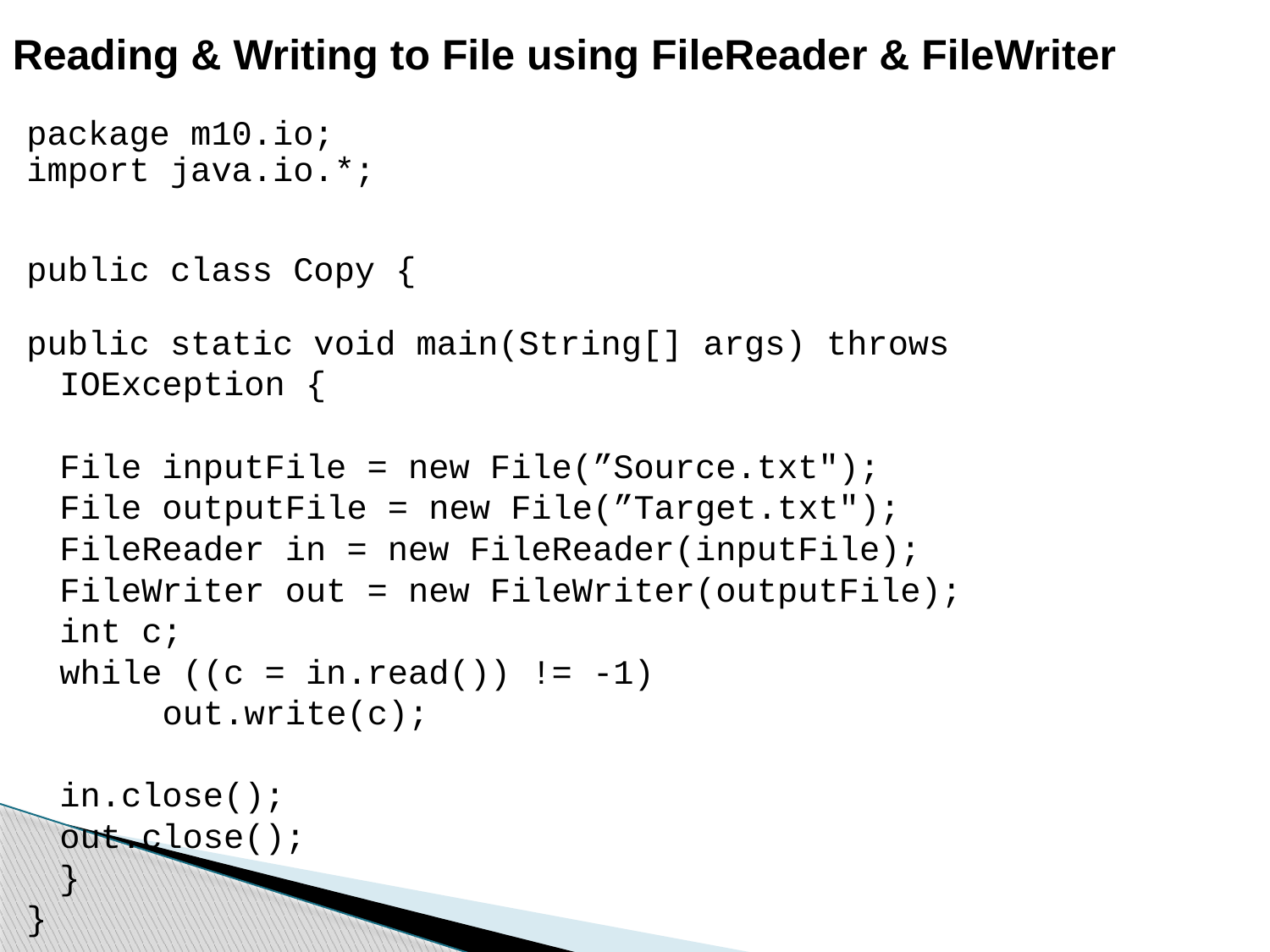

Reading & Writing to File using FileReader & FileWriter
package m10.io;
import java.io.*;

public class Copy {

public static void main(String[] args) throws  IOException {

		File inputFile = new File(”Source.txt");
		File outputFile = new File(”Target.txt");
		FileReader in = new FileReader(inputFile);
		FileWriter out = new FileWriter(outputFile);
		int c;
		while ((c = in.read()) != -1)
		     out.write(c);

		in.close();
		out.close();
	}
}